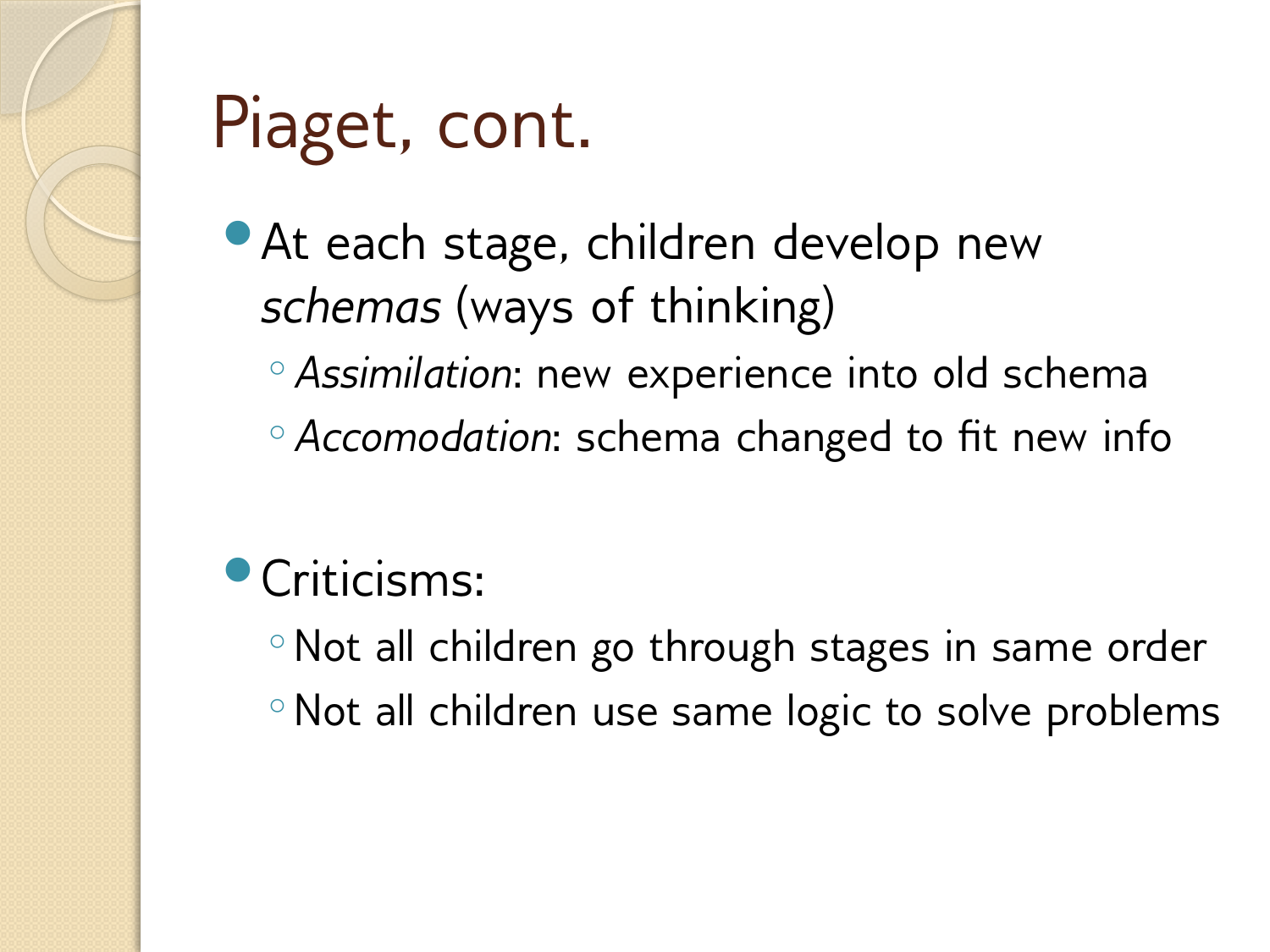

# Piaget, cont.
At each stage, children develop new schemas (ways of thinking)
Assimilation: new experience into old schema
Accomodation: schema changed to fit new info

Criticisms:
Not all children go through stages in same order
Not all children use same logic to solve problems